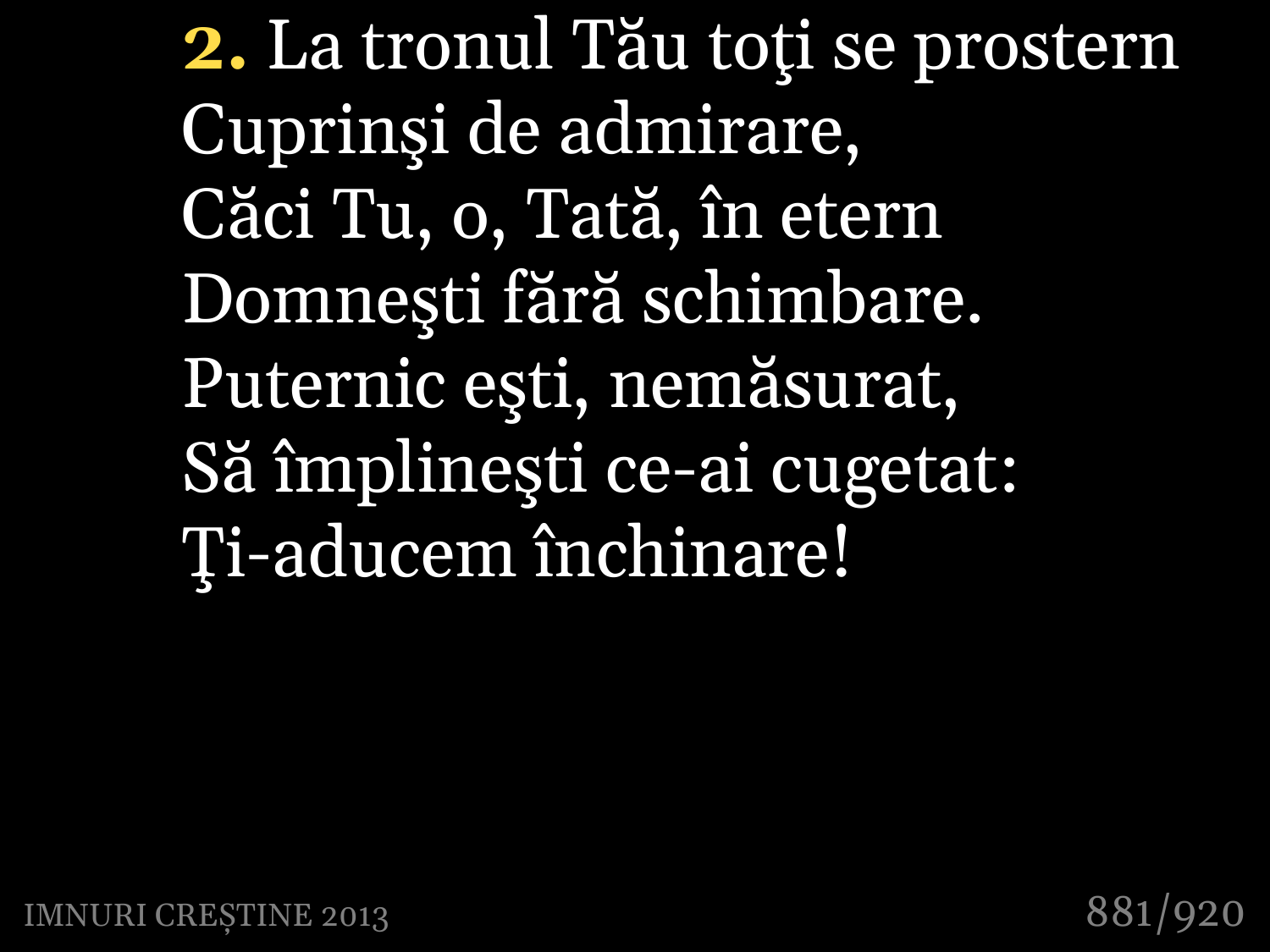

2. La tronul Tău toţi se prostern
Cuprinşi de admirare,
Căci Tu, o, Tată, în etern
Domneşti fără schimbare.
Puternic eşti, nemăsurat,
Să împlineşti ce-ai cugetat:
Ţi-aducem închinare!
881/920
IMNURI CREȘTINE 2013